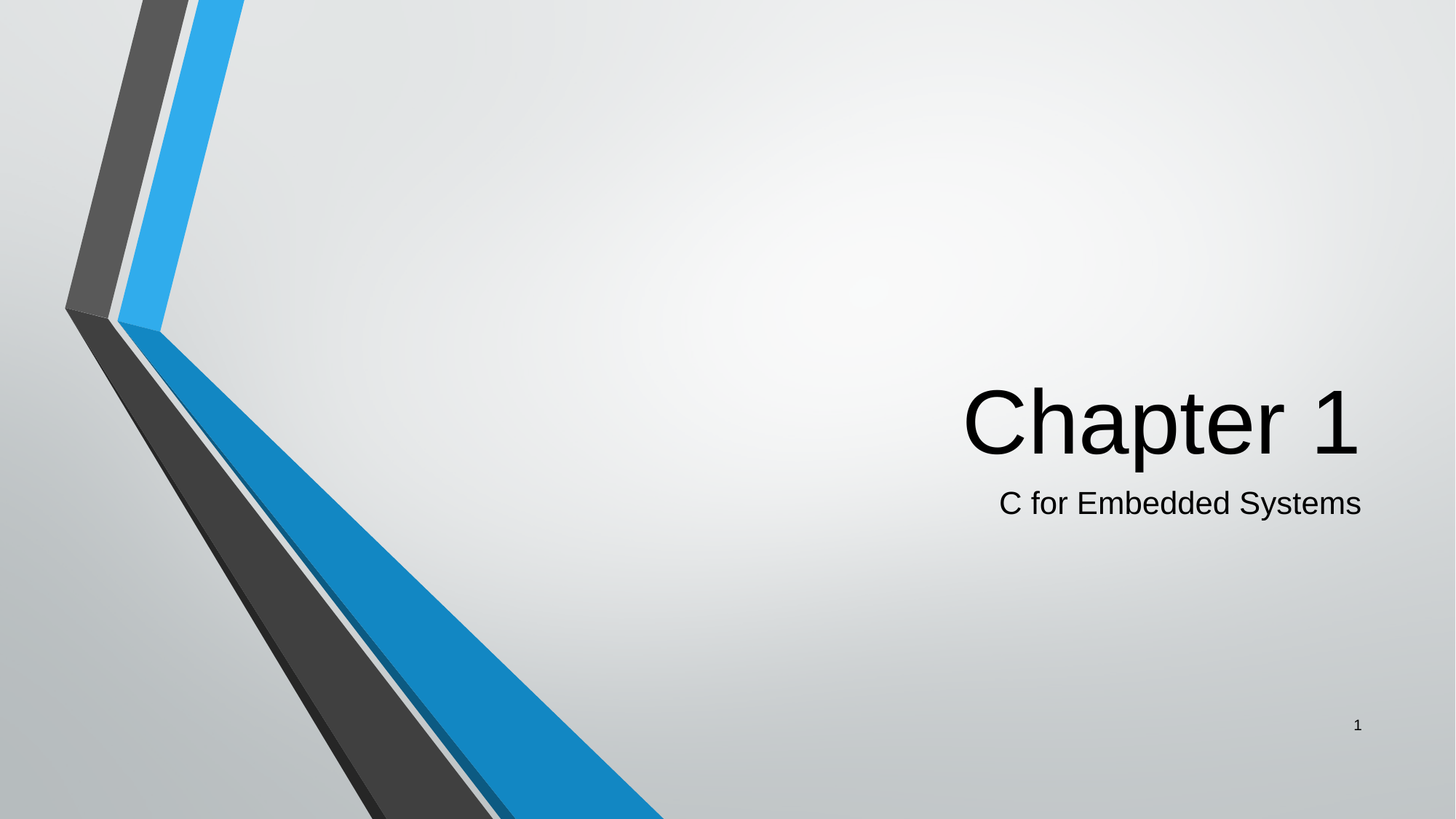

# Chapter 1
C for Embedded Systems
1